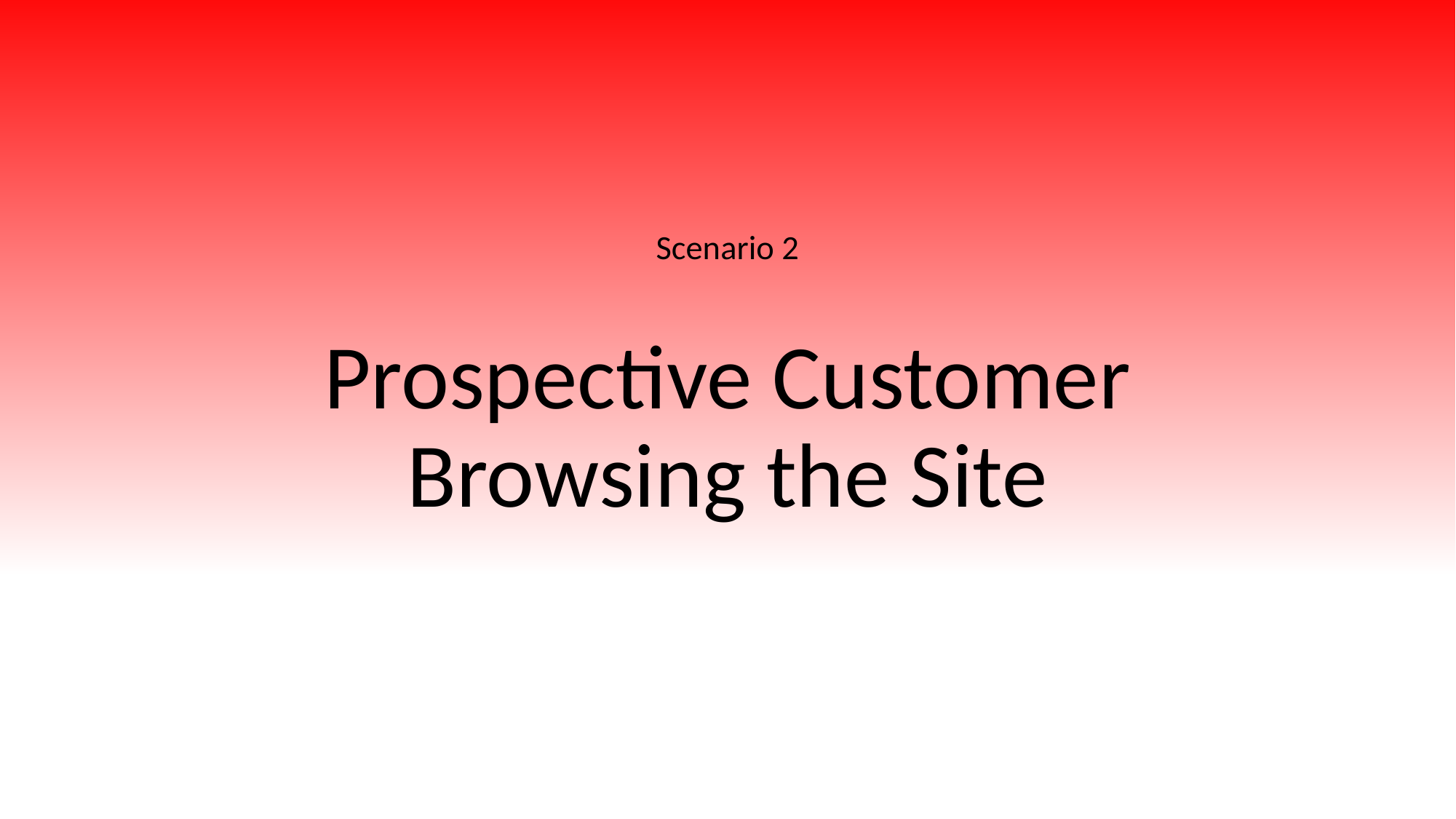

Scenario 2
# Prospective Customer Browsing the Site